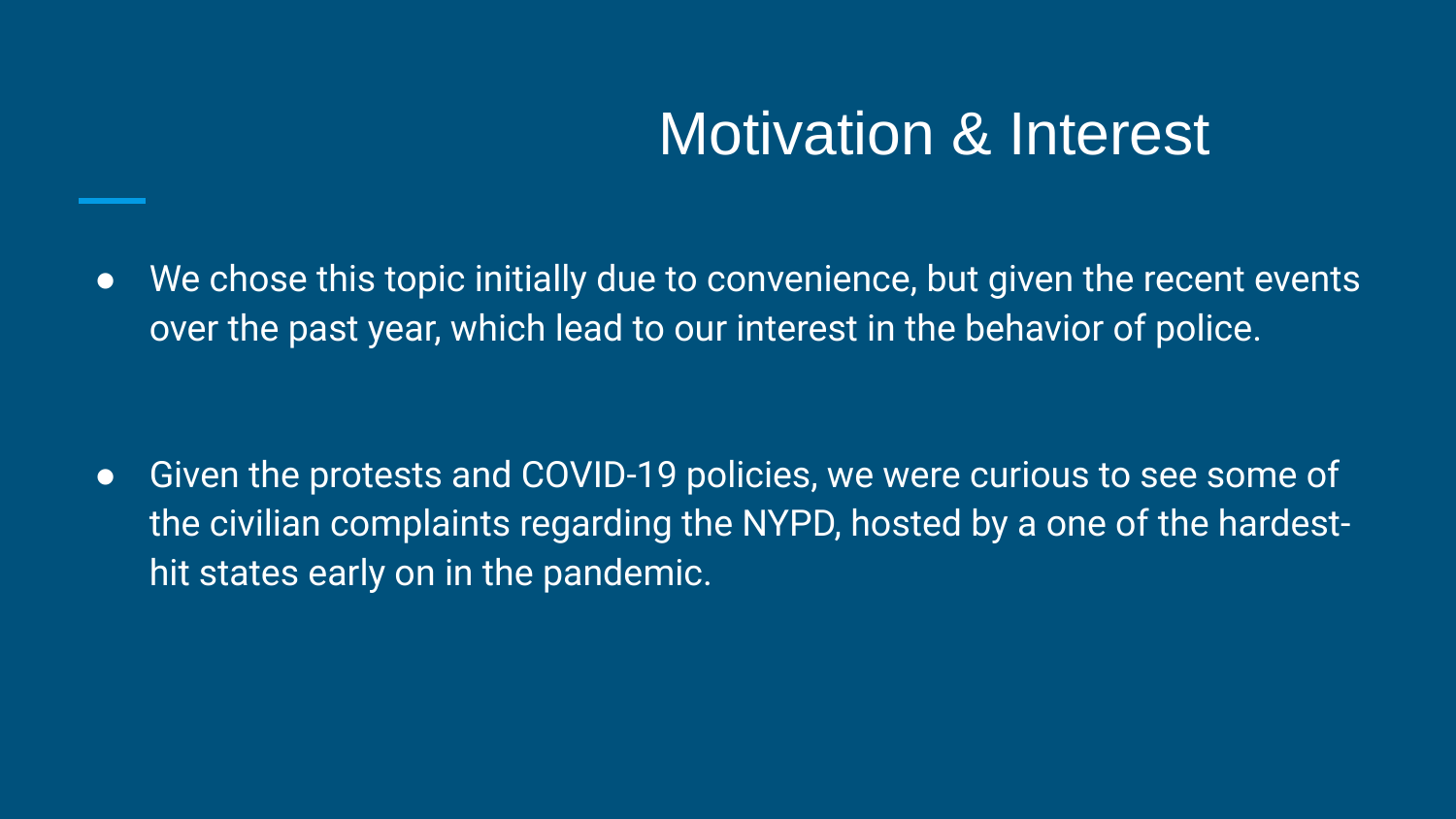

# Motivation & Interest
We chose this topic initially due to convenience, but given the recent events over the past year, which lead to our interest in the behavior of police.

Given the protests and COVID-19 policies, we were curious to see some of the civilian complaints regarding the NYPD, hosted by a one of the hardest-hit states early on in the pandemic.